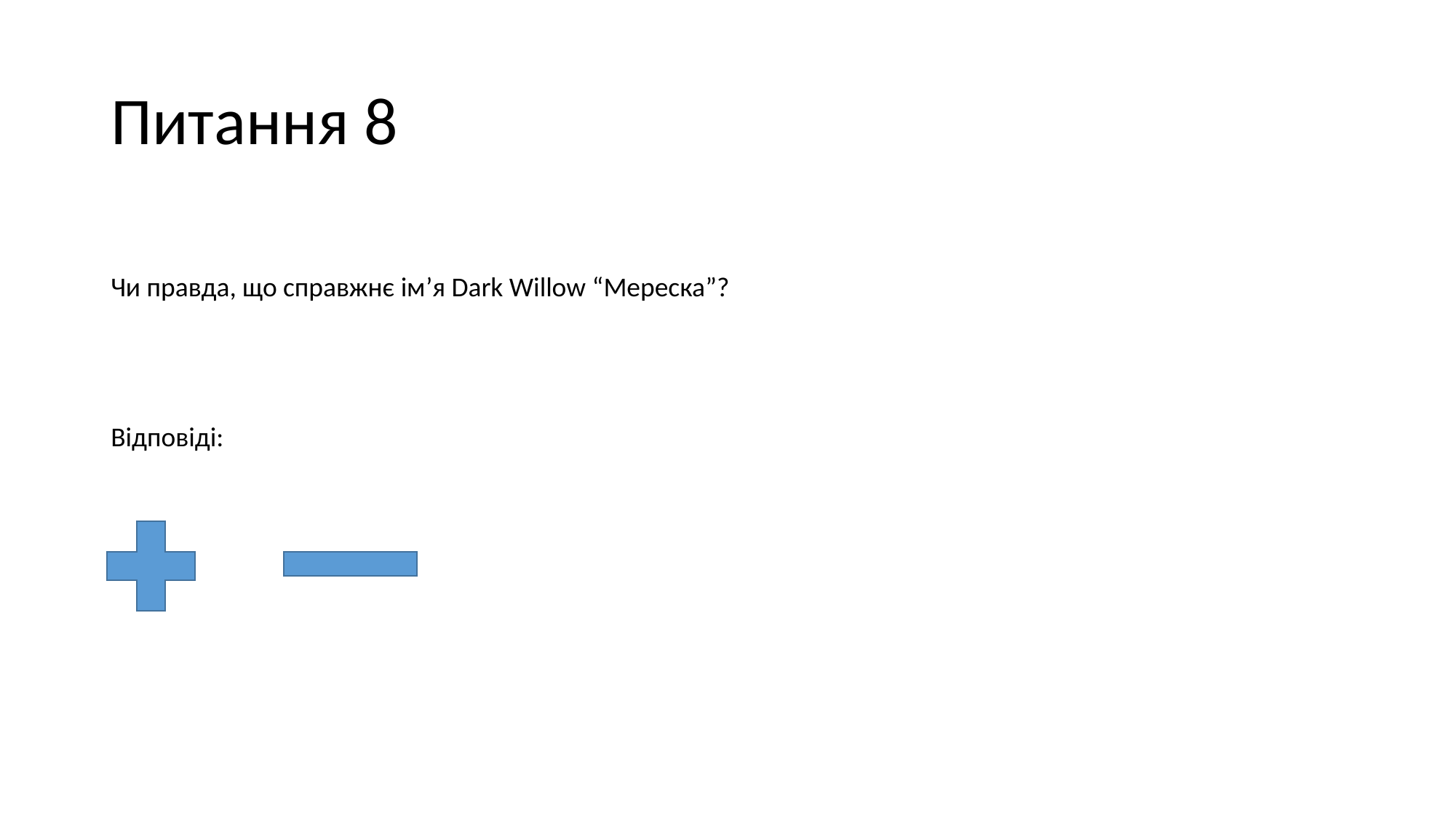

# Питання 8
Чи правда, що справжнє ім’я Dark Willow “Мереска”?
Відповіді: